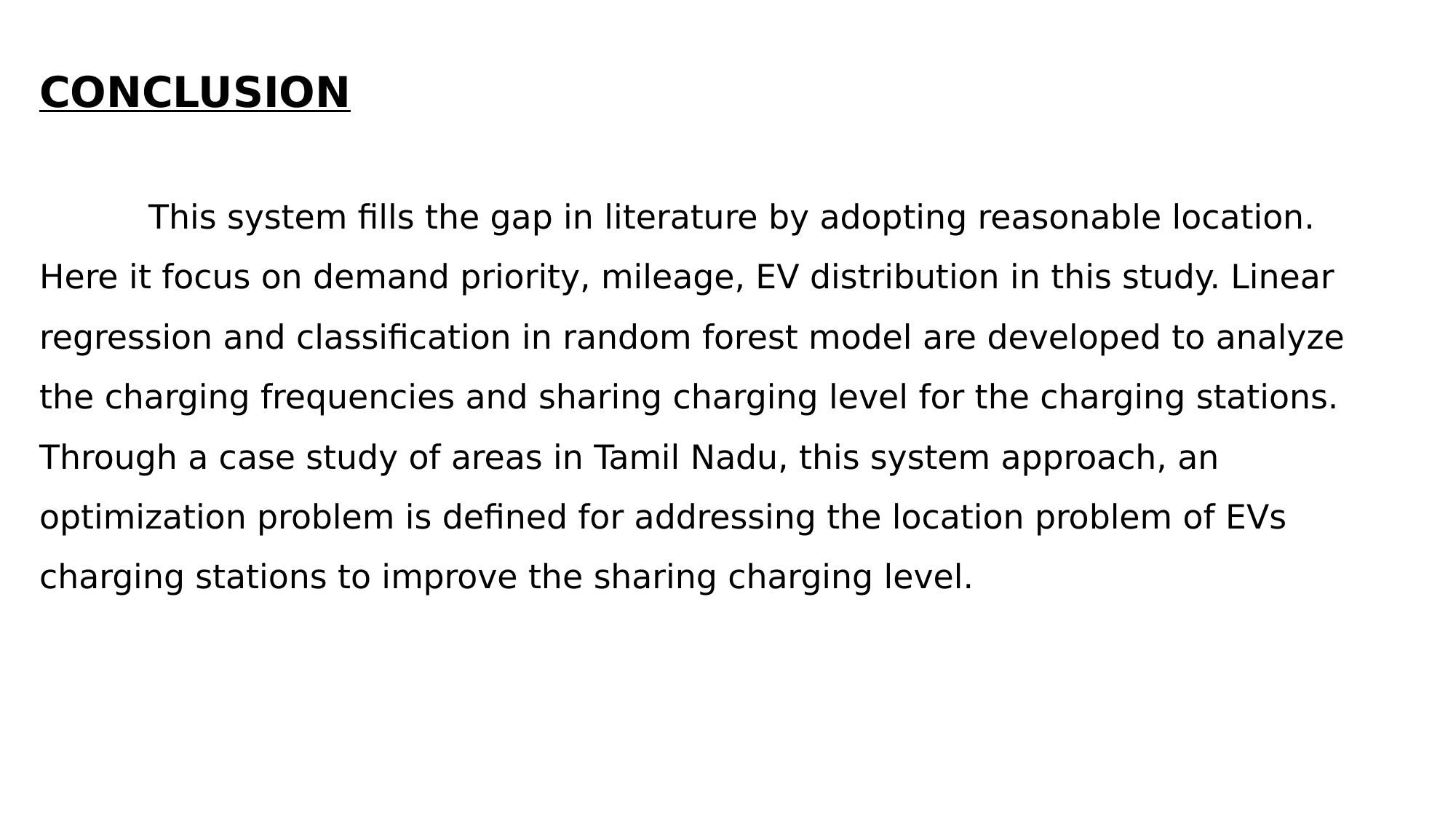

# CONCLUSION This system fills the gap in literature by adopting reasonable location. Here it focus on demand priority, mileage, EV distribution in this study. Linear regression and classification in random forest model are developed to analyze the charging frequencies and sharing charging level for the charging stations. Through a case study of areas in Tamil Nadu, this system approach, an optimization problem is defined for addressing the location problem of EVs charging stations to improve the sharing charging level.